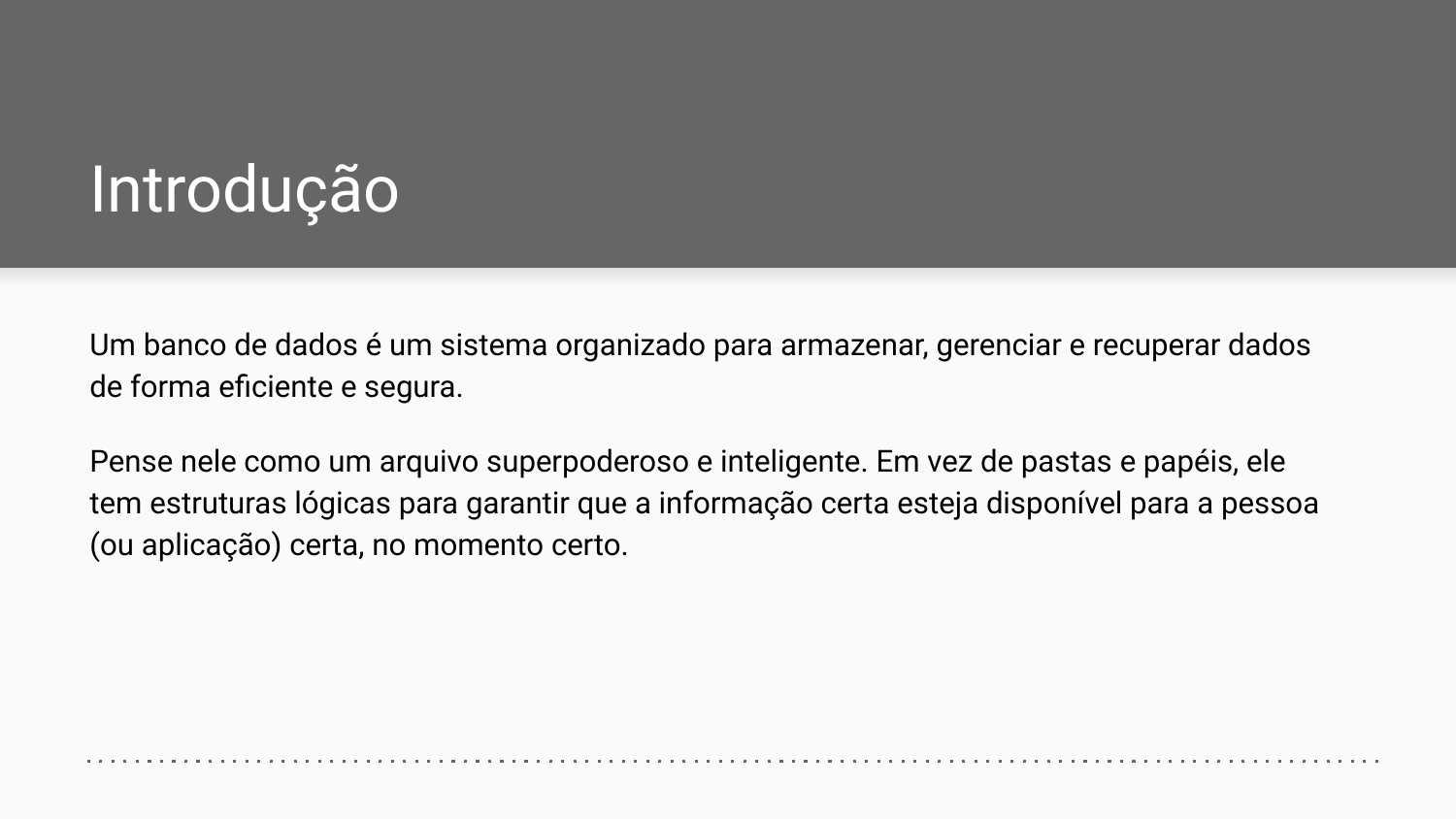

# Introdução
Um banco de dados é um sistema organizado para armazenar, gerenciar e recuperar dados de forma eficiente e segura.
Pense nele como um arquivo superpoderoso e inteligente. Em vez de pastas e papéis, ele tem estruturas lógicas para garantir que a informação certa esteja disponível para a pessoa (ou aplicação) certa, no momento certo.